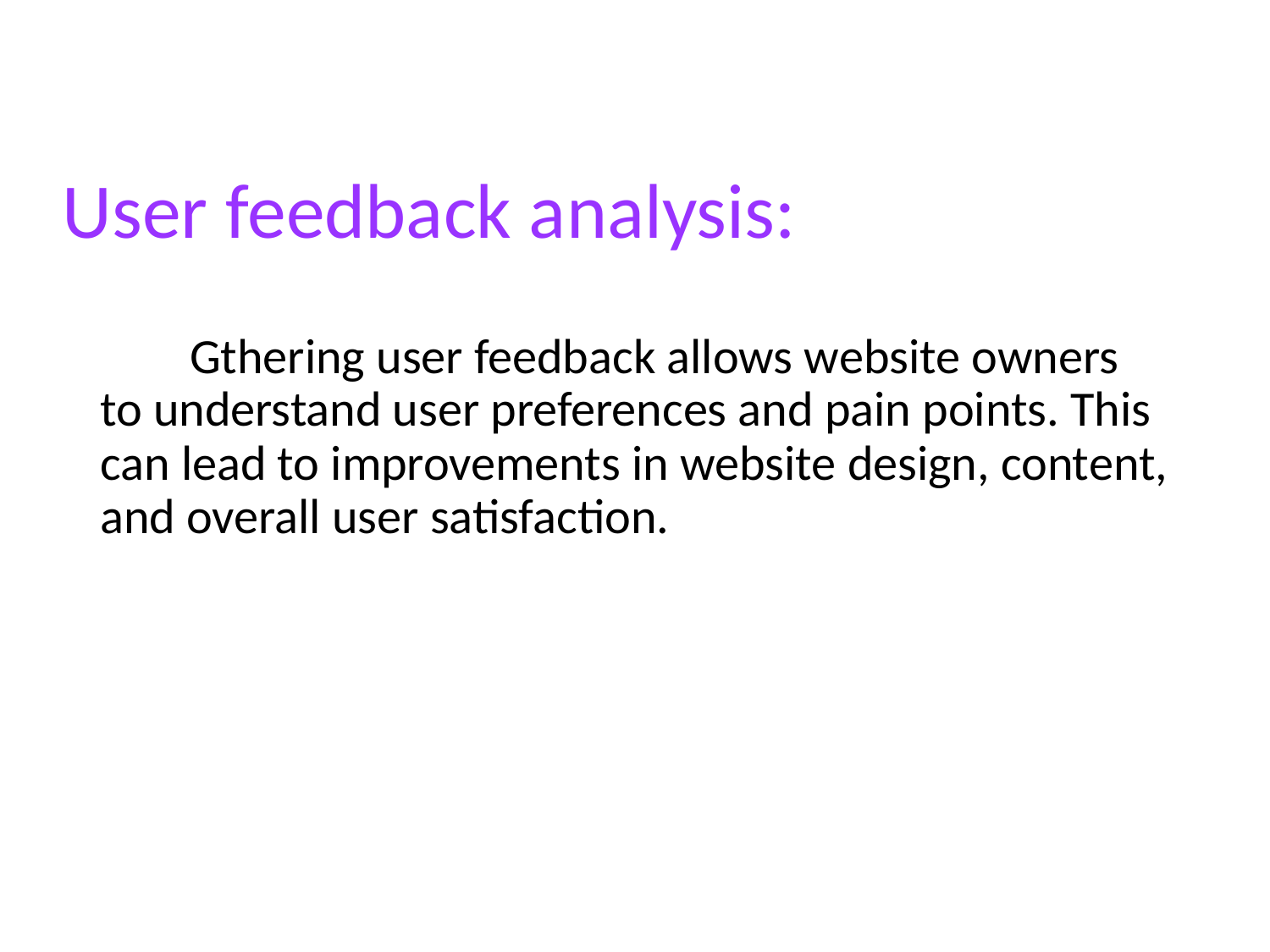

# User feedback analysis:

        Gthering user feedback allows website owners to understand user preferences and pain points. This can lead to improvements in website design, content, and overall user satisfaction.